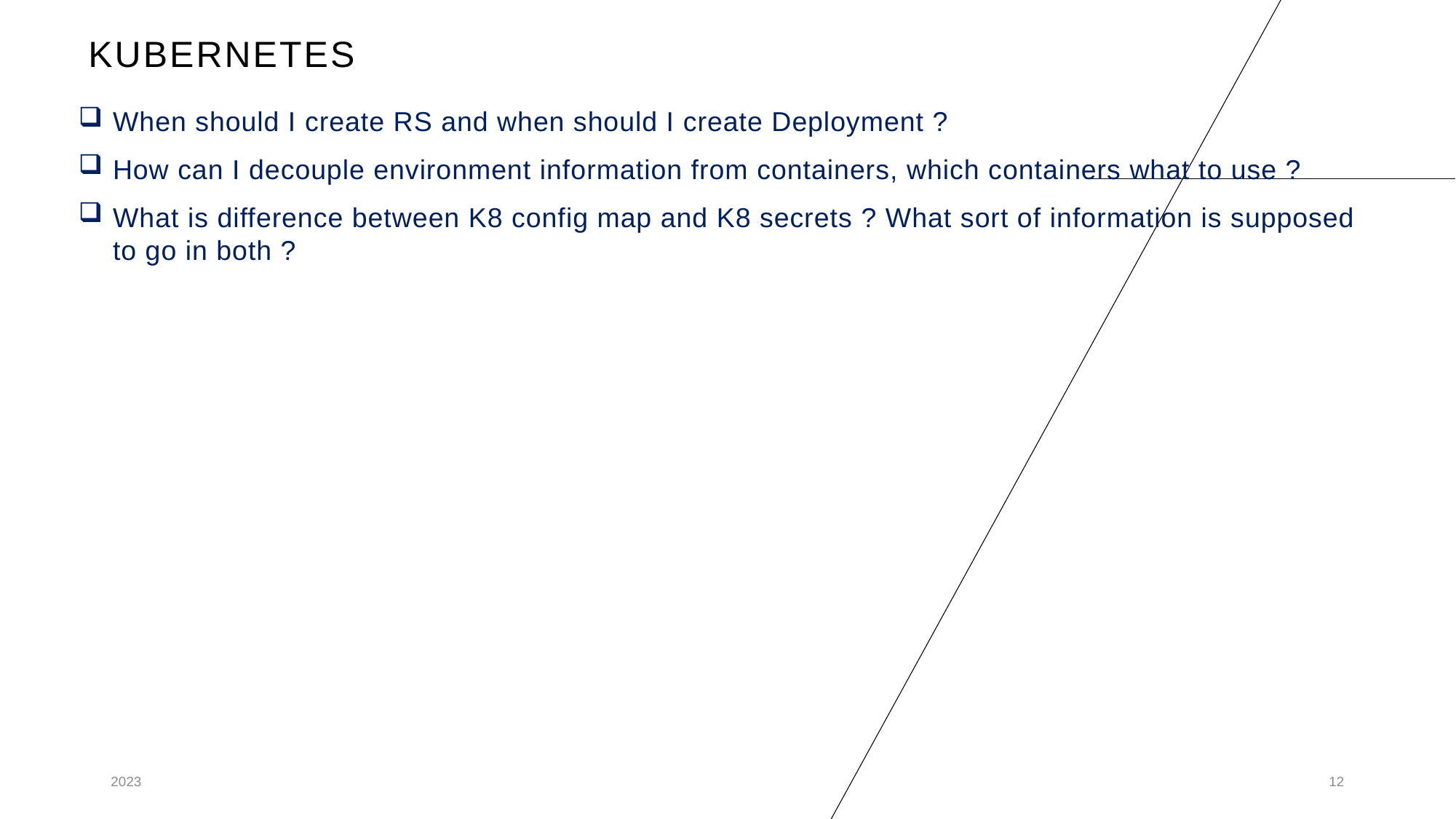

# kubernetes
When should I create RS and when should I create Deployment ?
How can I decouple environment information from containers, which containers what to use ?
What is difference between K8 config map and K8 secrets ? What sort of information is supposed to go in both ?

2023
12